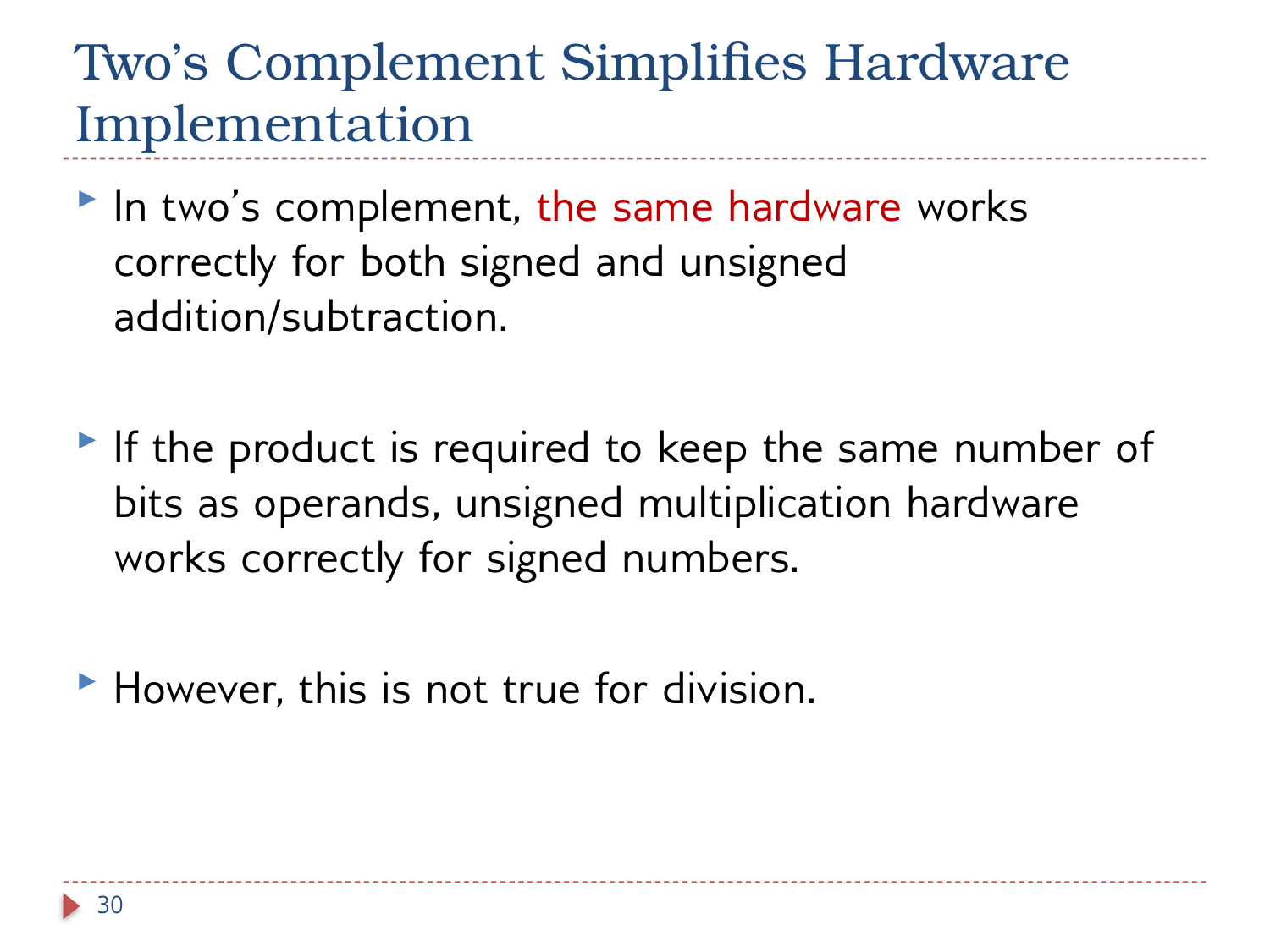

# Two’s Complement Simplifies Hardware Implementation
In two’s complement, the same hardware works correctly for both signed and unsigned addition/subtraction.

If the product is required to keep the same number of bits as operands, unsigned multiplication hardware works correctly for signed numbers.

However, this is not true for division.
30